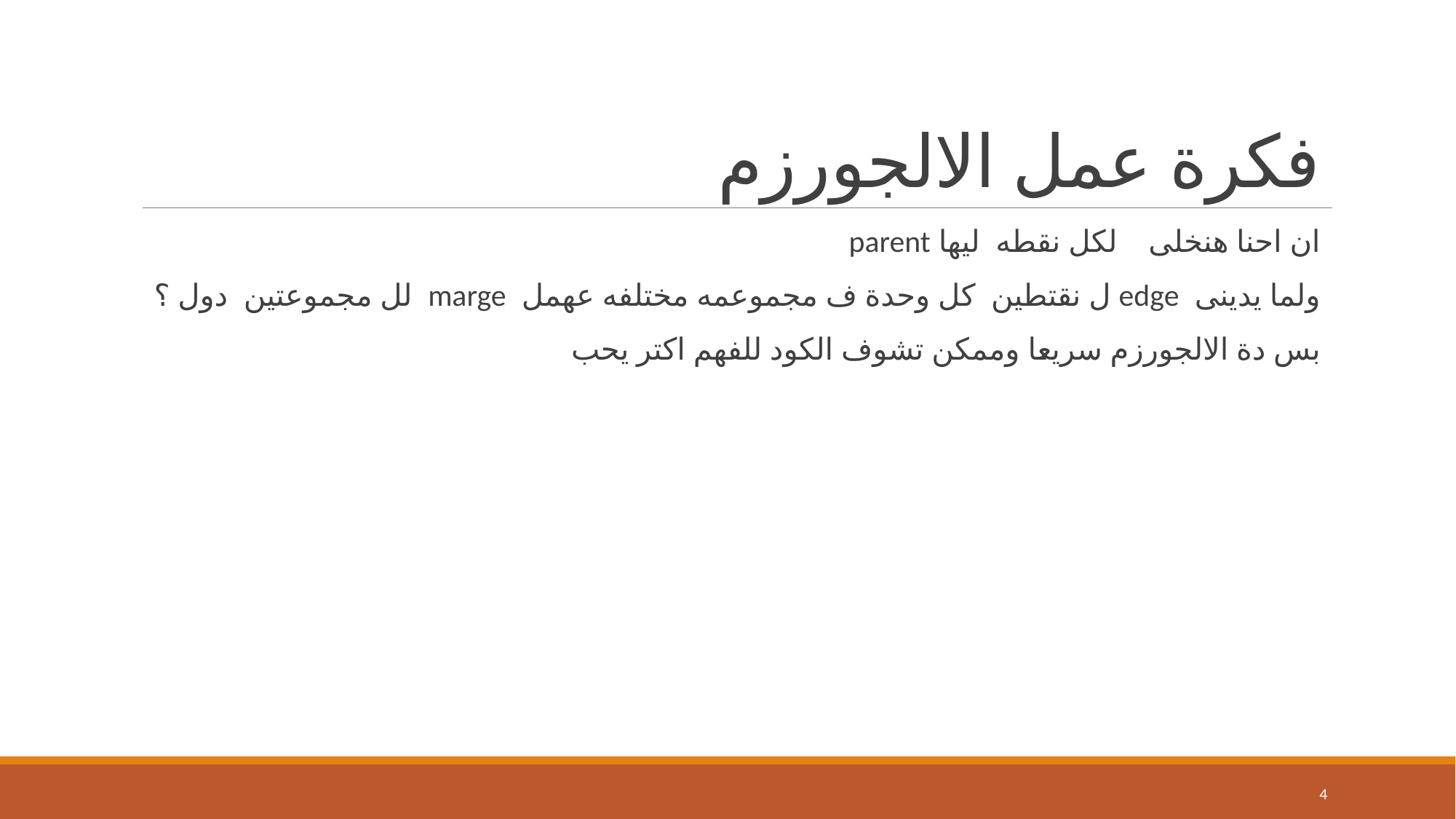

# فكرة عمل الالجورزم
ان احنا هنخلى    لكل نقطه  ليها parent
ولما يدينى  edge ل نقتطين  كل وحدة ف مجموعمه مختلفه عهمل  marge  لل مجموعتين  دول ؟
بس دة الالجورزم سريعا وممكن تشوف الكود للفهم اكتر يحب

4